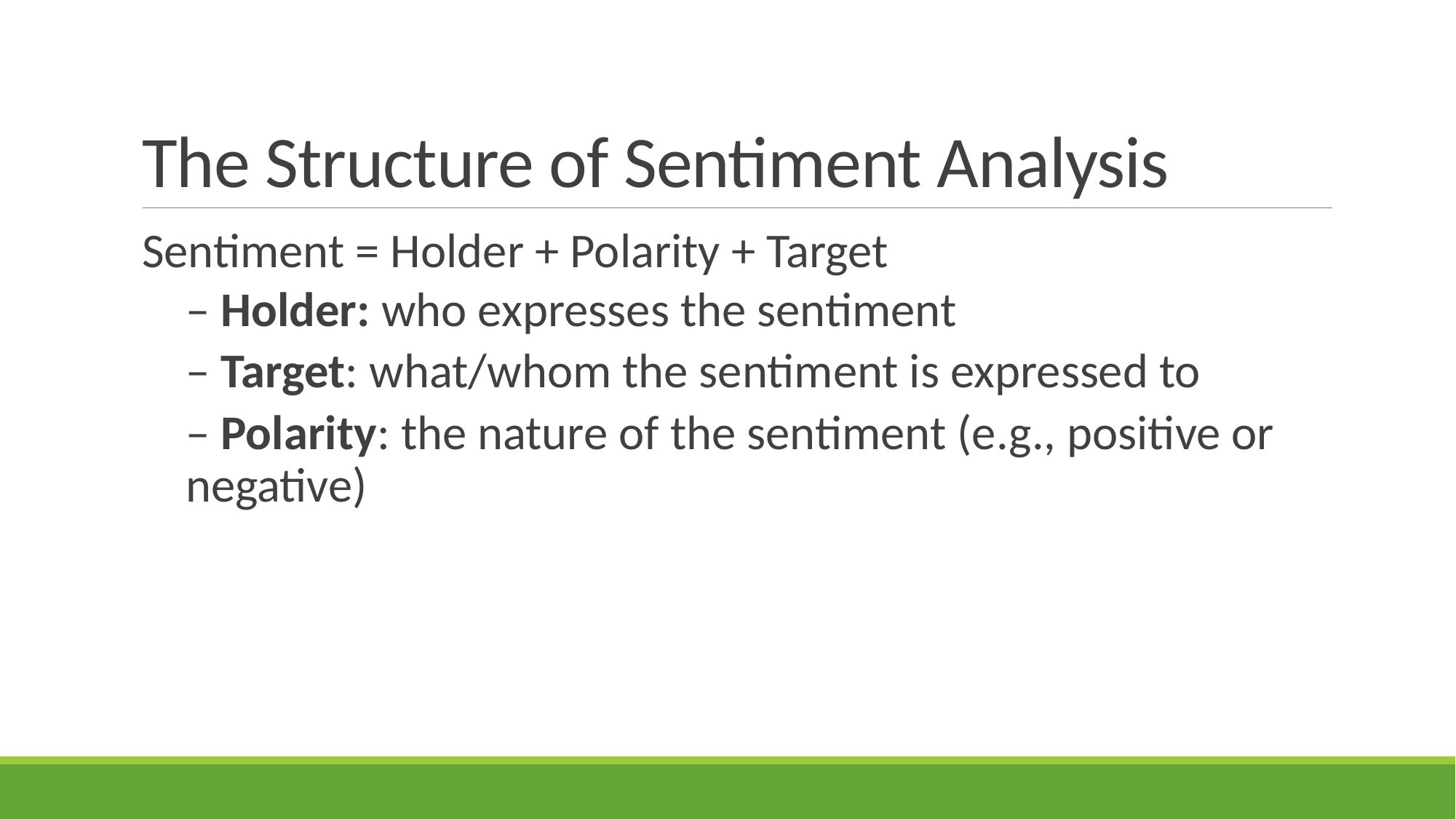

# The Structure of Sentiment Analysis
Sentiment = Holder + Polarity + Target
– Holder: who expresses the sentiment
– Target: what/whom the sentiment is expressed to
– Polarity: the nature of the sentiment (e.g., positive or negative)